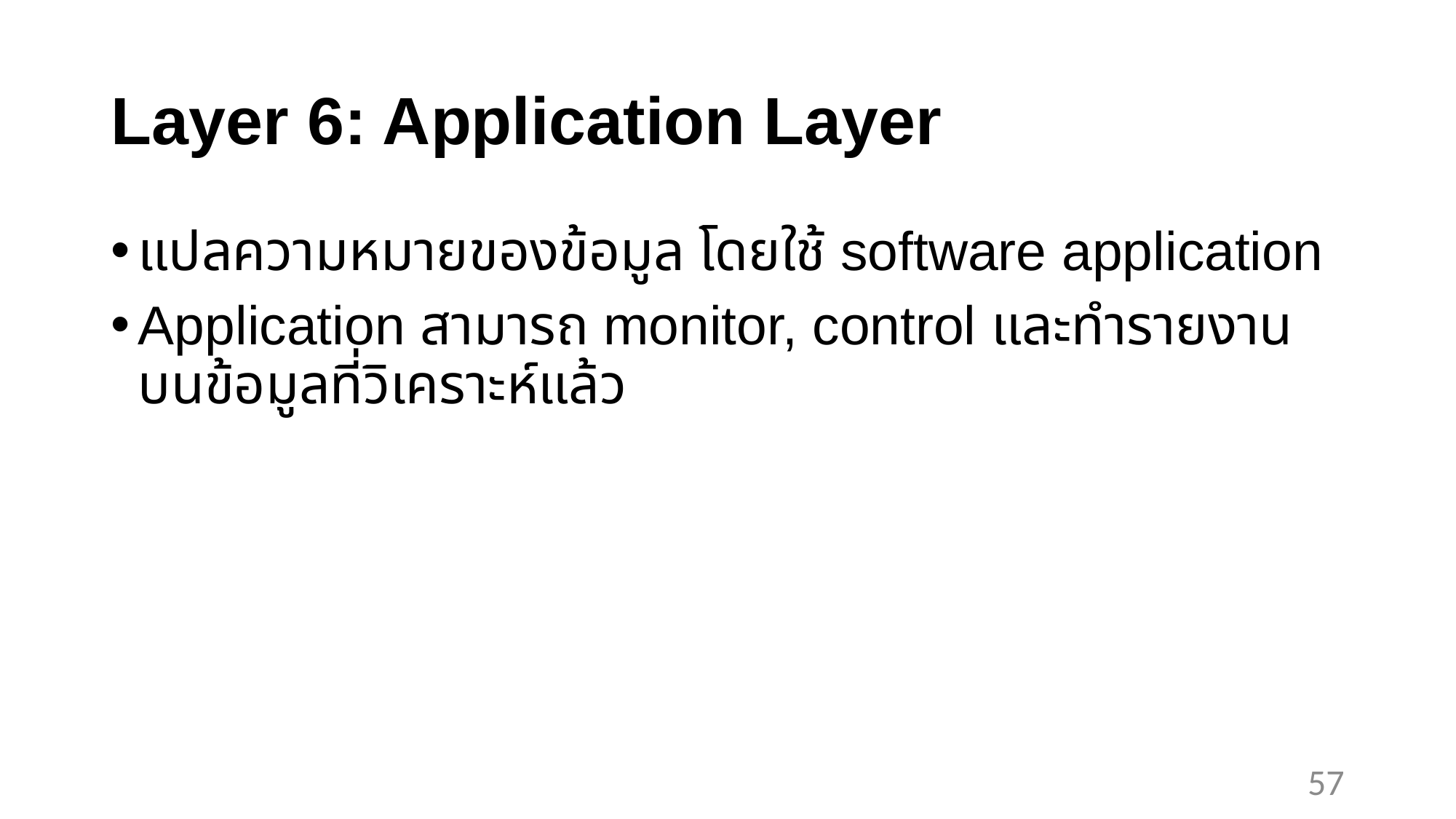

# Layer 6: Application Layer
แปลความหมายของข้อมูล โดยใช้ software application
Application สามารถ monitor, control และทำรายงานบนข้อมูลที่วิเคราะห์แล้ว

57